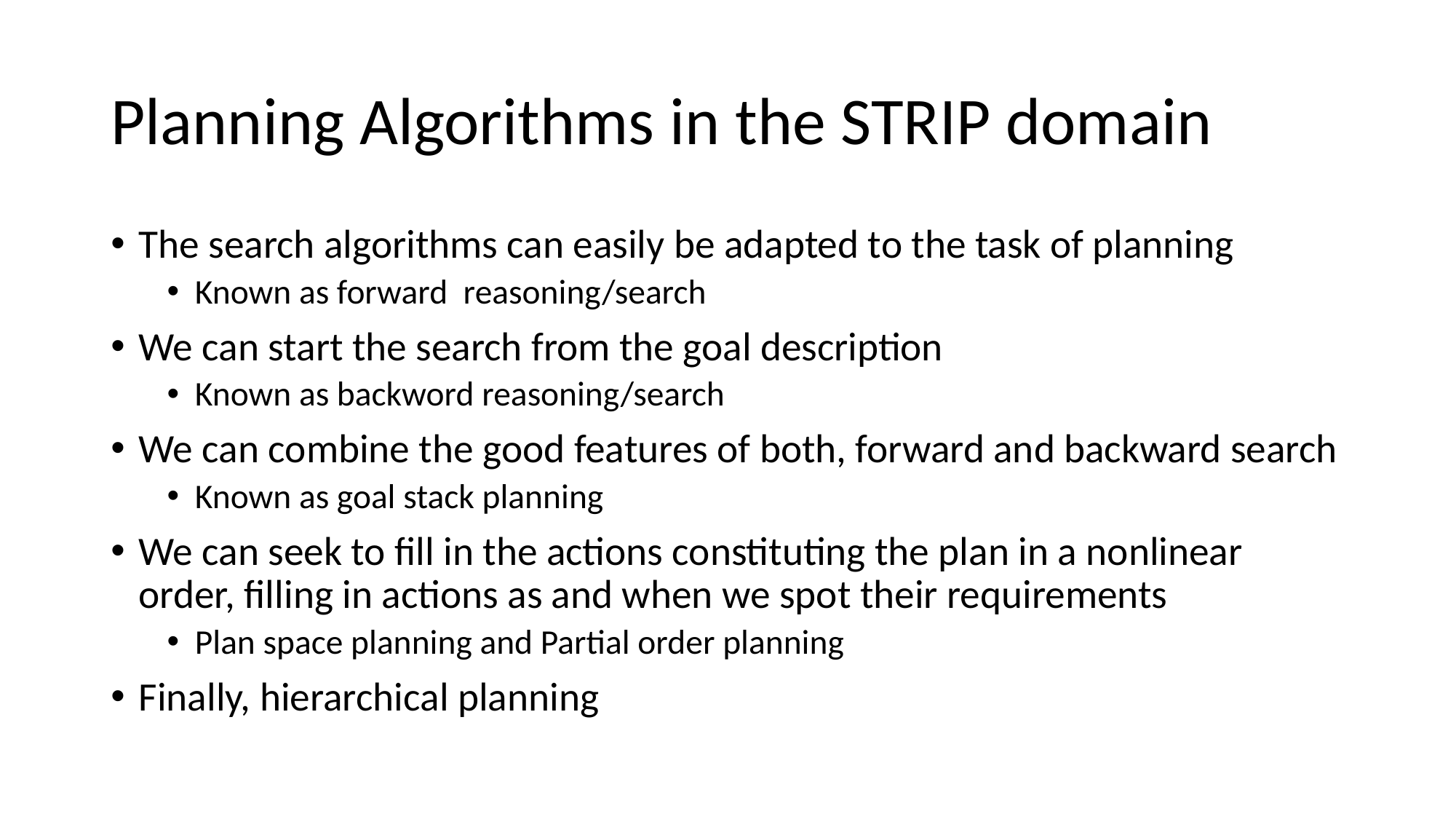

# Planning Algorithms in the STRIP domain
The search algorithms can easily be adapted to the task of planning
Known as forward  reasoning/search
We can start the search from the goal description
Known as backword reasoning/search
We can combine the good features of both, forward and backward search
Known as goal stack planning
We can seek to fill in the actions constituting the plan in a nonlinear order, filling in actions as and when we spot their requirements
Plan space planning and Partial order planning
Finally, hierarchical planning